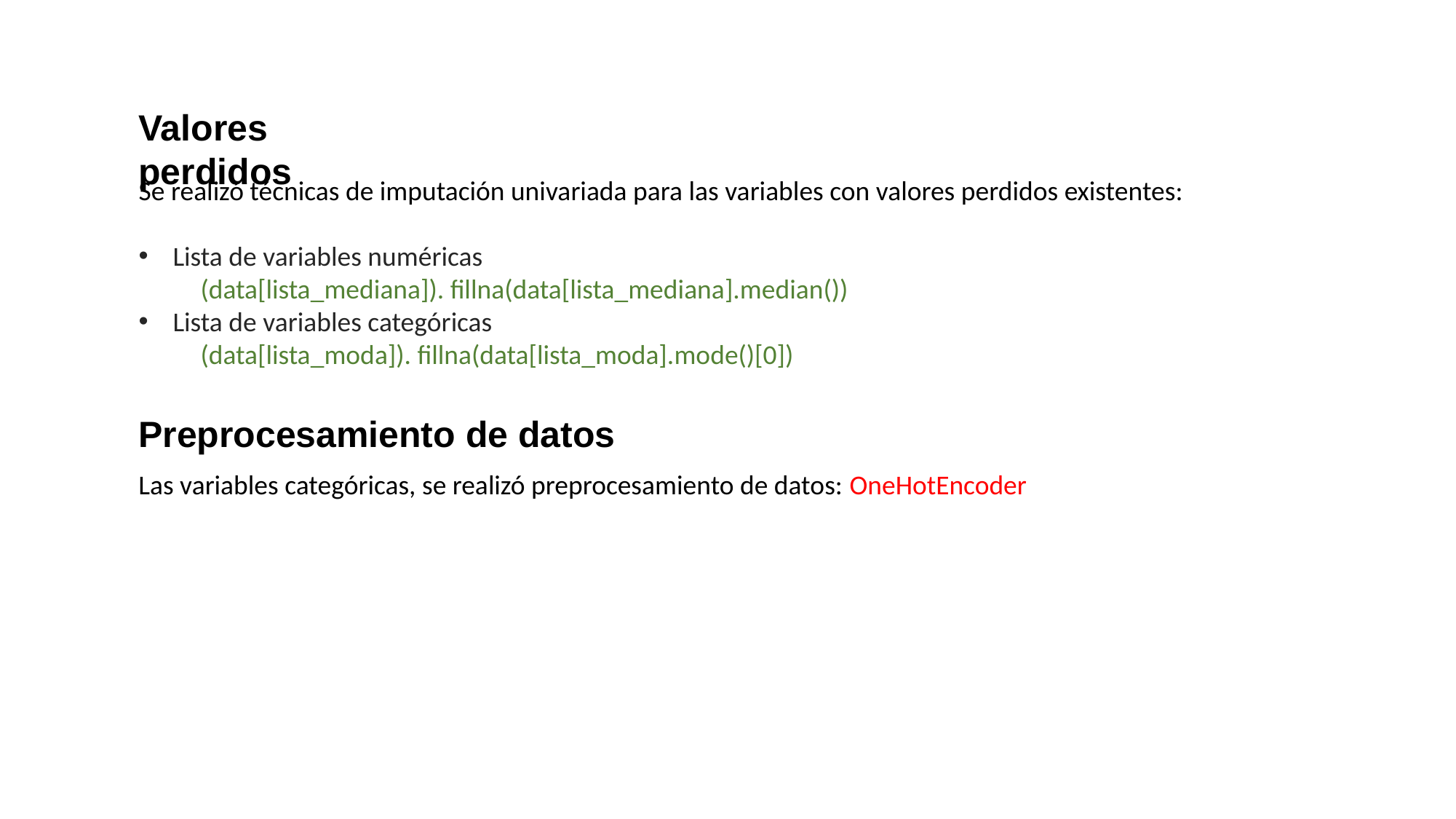

Valores perdidos
Se realizó técnicas de imputación univariada para las variables con valores perdidos existentes:

Lista de variables numéricas
          (data[lista_mediana]). fillna(data[lista_mediana].median())
Lista de variables categóricas
          (data[lista_moda]). fillna(data[lista_moda].mode()[0])
Preprocesamiento de datos
Las variables categóricas, se realizó preprocesamiento de datos: OneHotEncoder